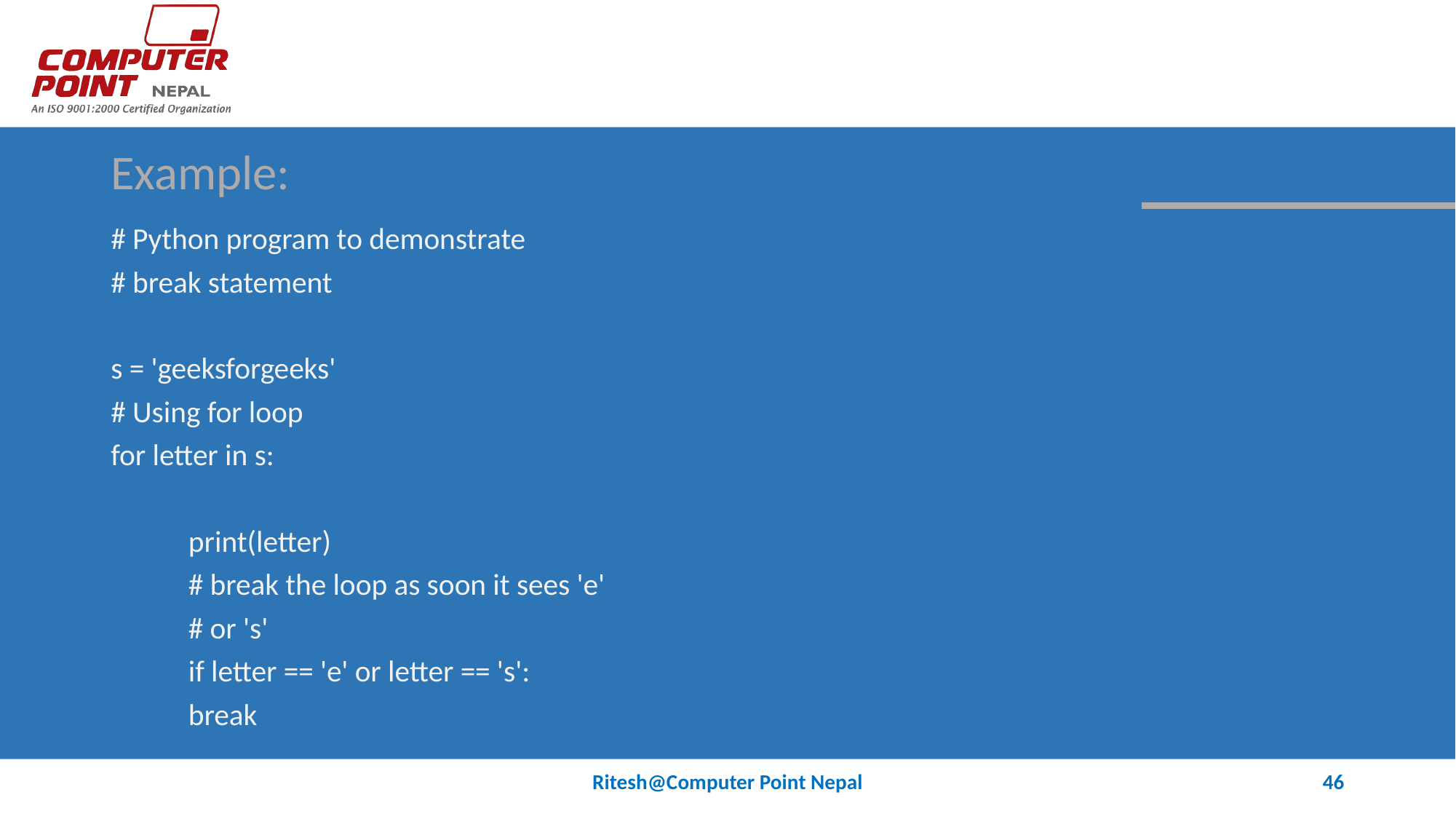

# Example:
# Python program to demonstrate
# break statement

s = 'geeksforgeeks'
# Using for loop
for letter in s:

	print(letter)
	# break the loop as soon it sees 'e'
	# or 's'
	if letter == 'e' or letter == 's':
		break

Ritesh@Computer Point Nepal

46